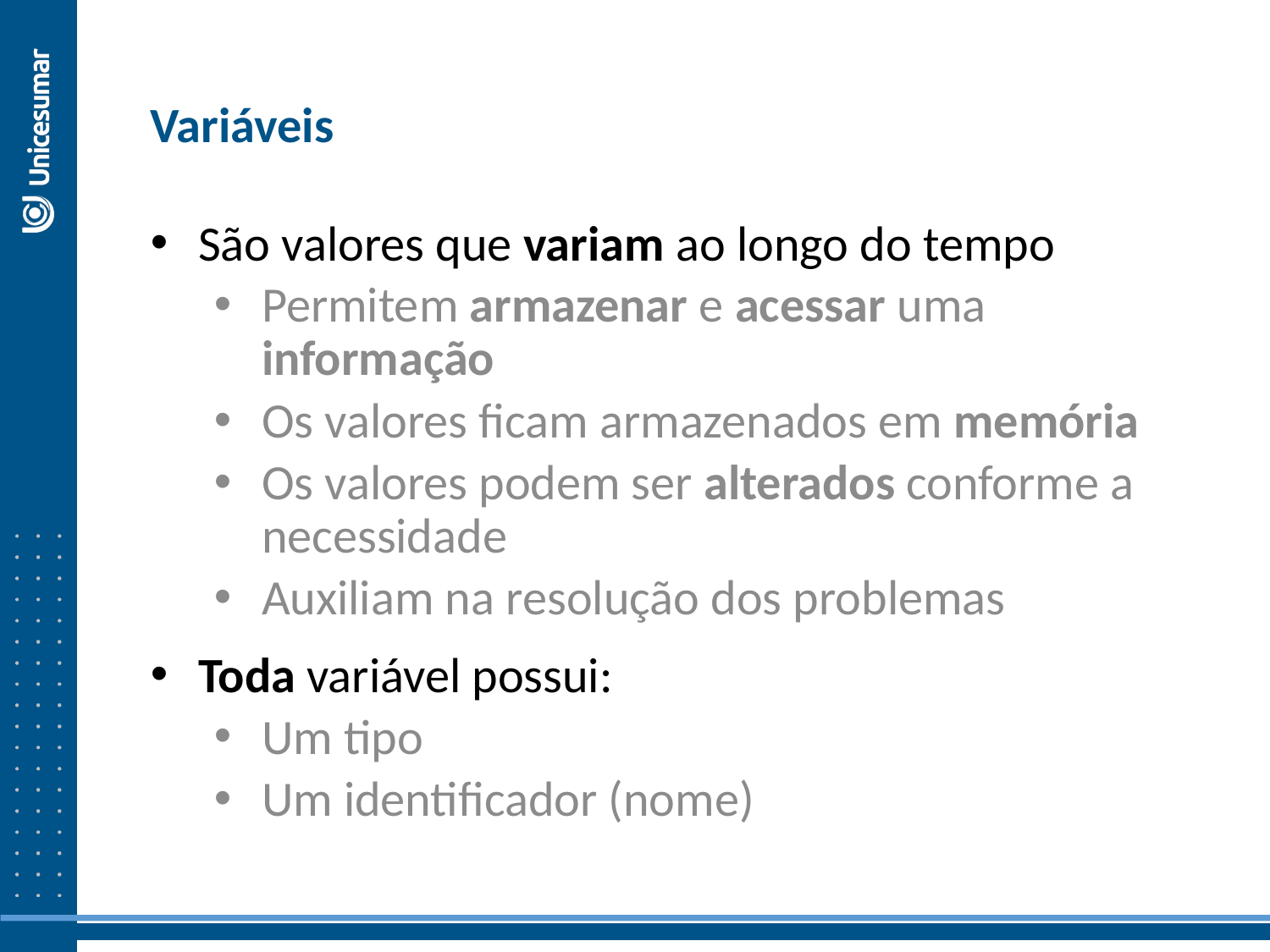

Variáveis
São valores que variam ao longo do tempo
Permitem armazenar e acessar uma informação
Os valores ficam armazenados em memória
Os valores podem ser alterados conforme a necessidade
Auxiliam na resolução dos problemas
Toda variável possui:
Um tipo
Um identificador (nome)